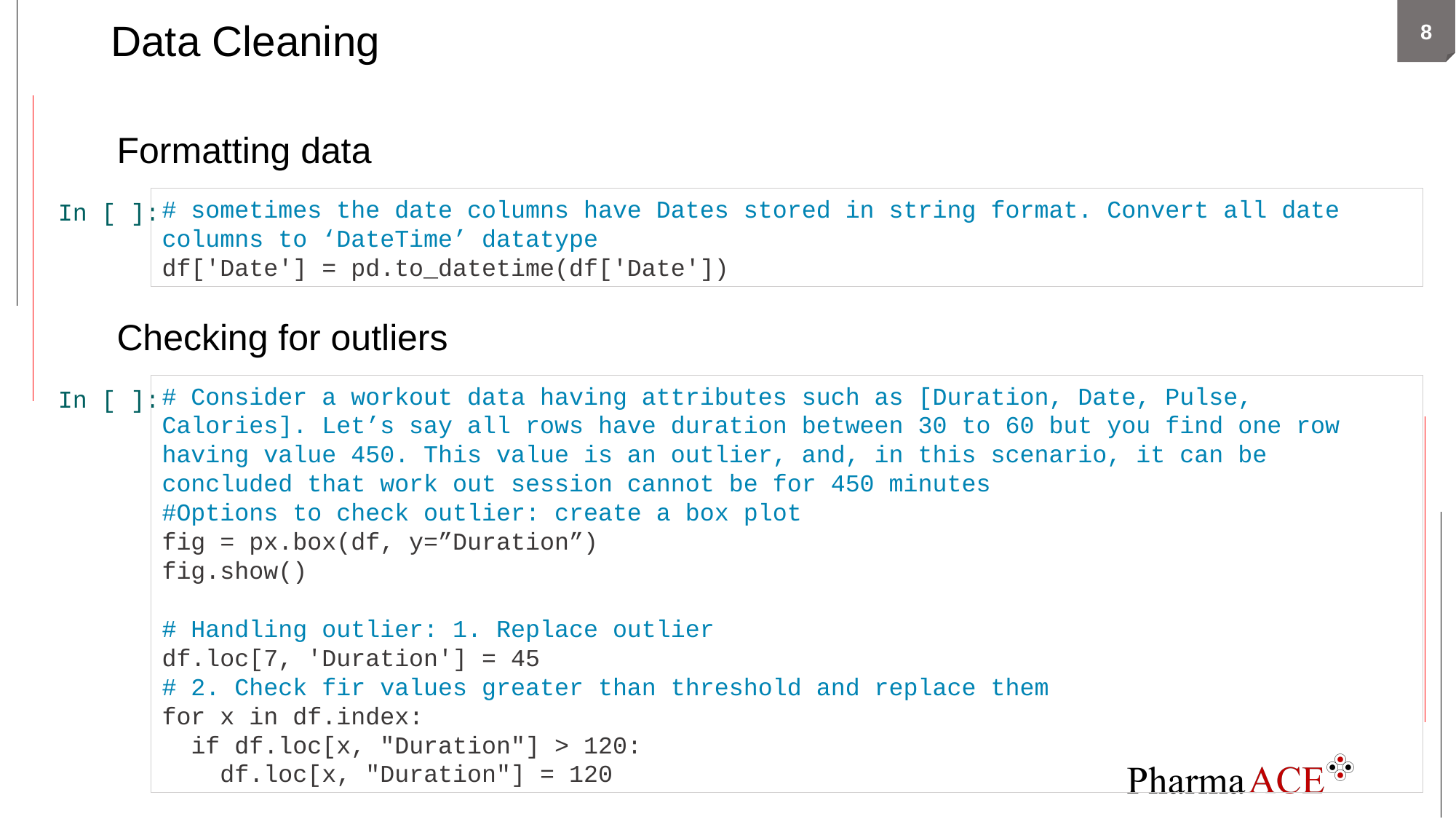

8
# Data Cleaning
Formatting data
         In [ ]:
# sometimes the date columns have Dates stored in string format. Convert all date columns to ‘DateTime’ datatype
df['Date'] = pd.to_datetime(df['Date'])
Checking for outliers
         In [ ]:
# Consider a workout data having attributes such as [Duration, Date, Pulse,     Calories]. Let’s say all rows have duration between 30 to 60 but you find one row having value 450. This value is an outlier, and, in this scenario, it can be concluded that work out session cannot be for 450 minutes
#Options to check outlier: create a box plot
fig = px.box(df, y=”Duration”)
fig.show()

# Handling outlier: 1. Replace outlier
df.loc[7, 'Duration'] = 45
# 2. Check fir values greater than threshold and replace them
for x in df.index:
  if df.loc[x, "Duration"] > 120:
    df.loc[x, "Duration"] = 120